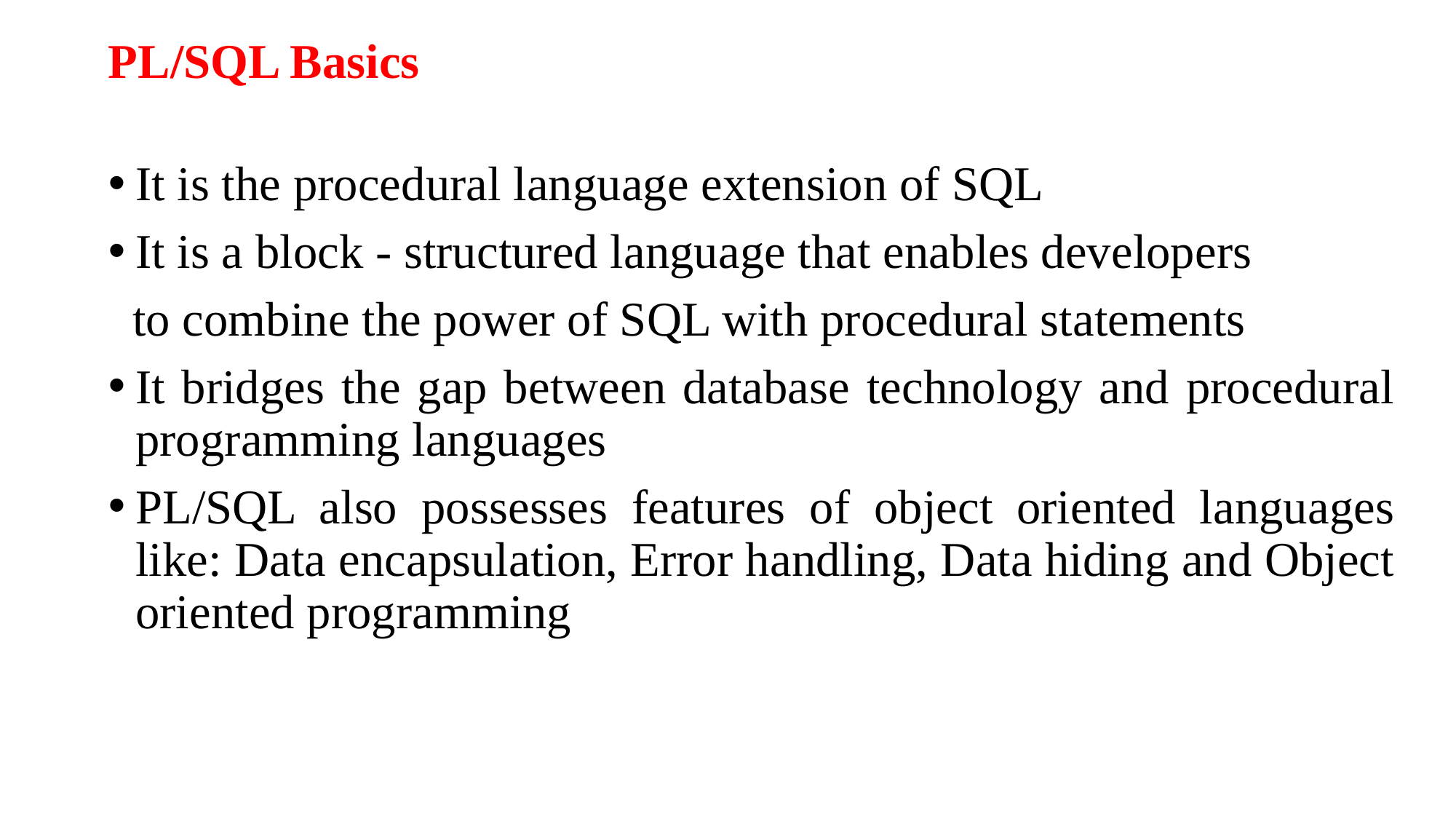

PL/SQL Basics

It is the procedural language extension of SQL
It is a block - structured language that enables developers
  to combine the power of SQL with procedural statements
It bridges the gap between database technology and procedural programming languages
PL/SQL also possesses features of object oriented languages like: Data encapsulation, Error handling, Data hiding and Object oriented programming